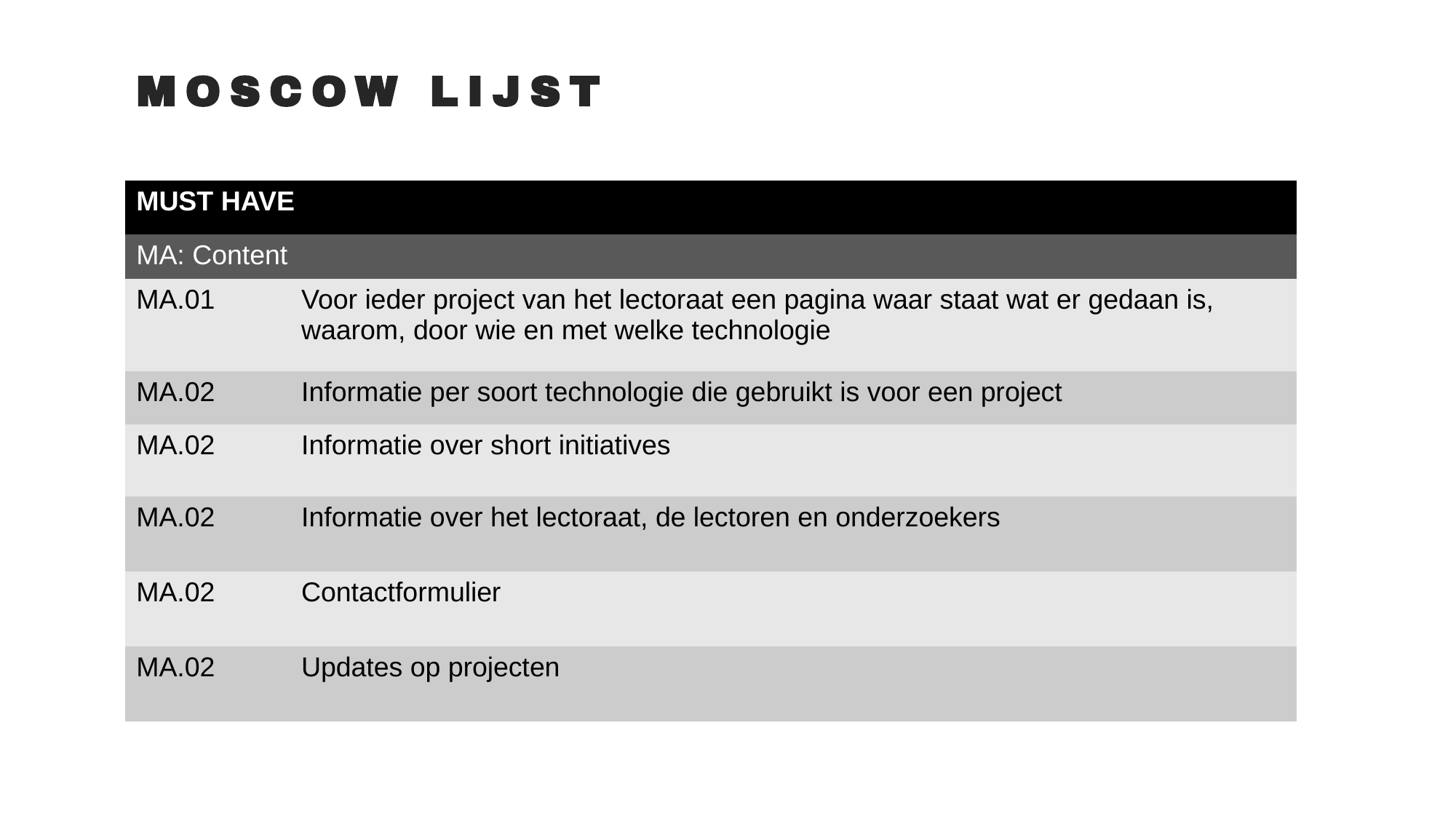

# Moscow lijst
| MUST HAVE |  |
| --- | --- |
| MA: Content |  |
| MA.01 | Voor ieder project van het lectoraat een pagina waar staat wat er gedaan is, waarom, door wie en met welke technologie |
| MA.02 | Informatie per soort technologie die gebruikt is voor een project |
| MA.02 | Informatie over short initiatives |
| MA.02 | Informatie over het lectoraat, de lectoren en onderzoekers |
| MA.02 | Contactformulier |
| MA.02 | Updates op projecten |